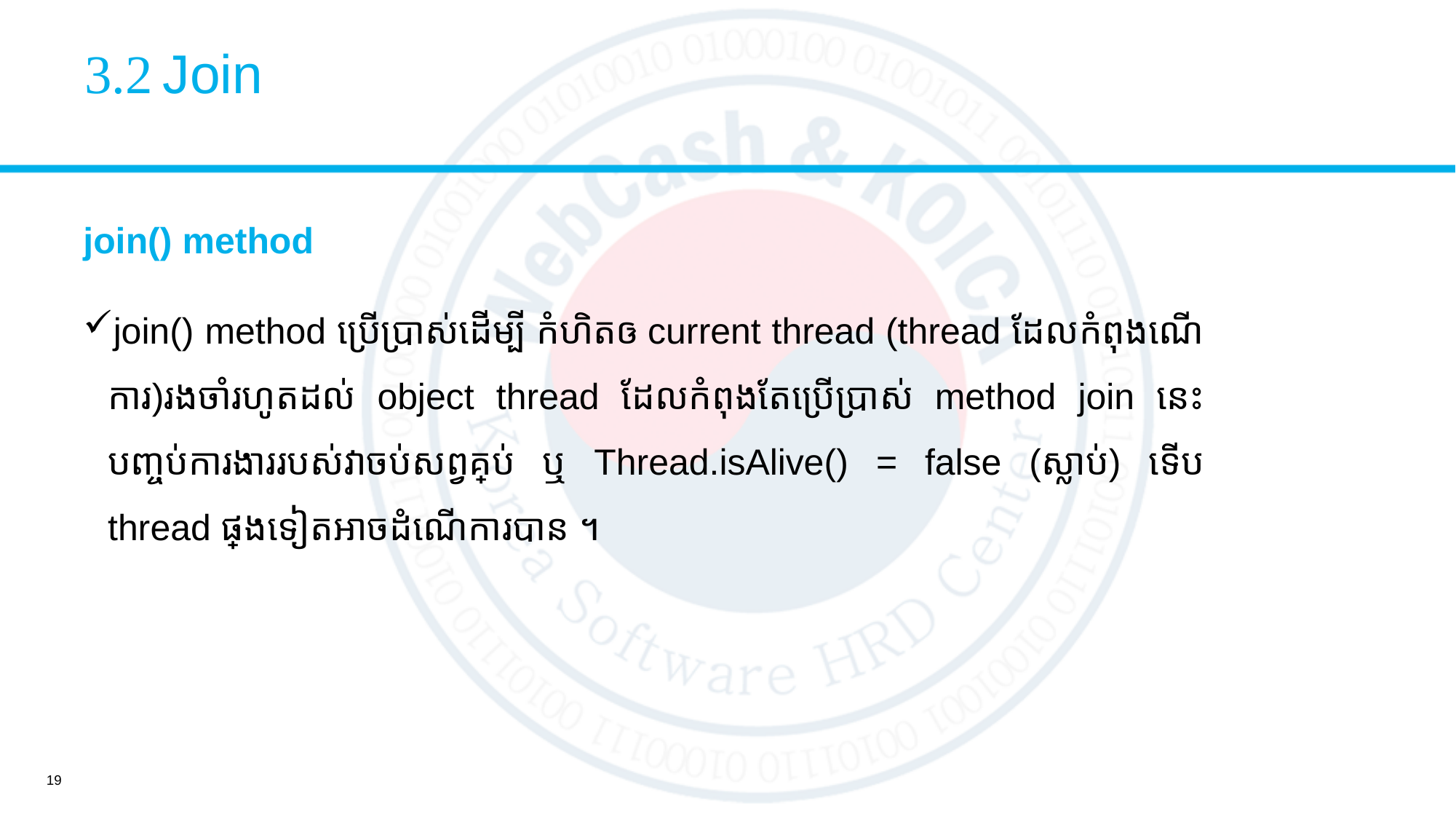

# 3.2 Join
join() method
join() method ប្រើប្រាស់ដើម្បី កំហិតឲ current thread (thread ដែលកំពុងណើការ)រងចាំរហូតដល់ object thread ដែលកំពុងតែប្រើប្រាស់ method join នេះបញ្ចប់ការងាររបស់វាចប់សព្វគ្រប់​ ឬ Thread.isAlive() = false (ស្លាប់) ទើប​​ thread ផ្សេងទៀតអាចដំណើការបាន ។
19